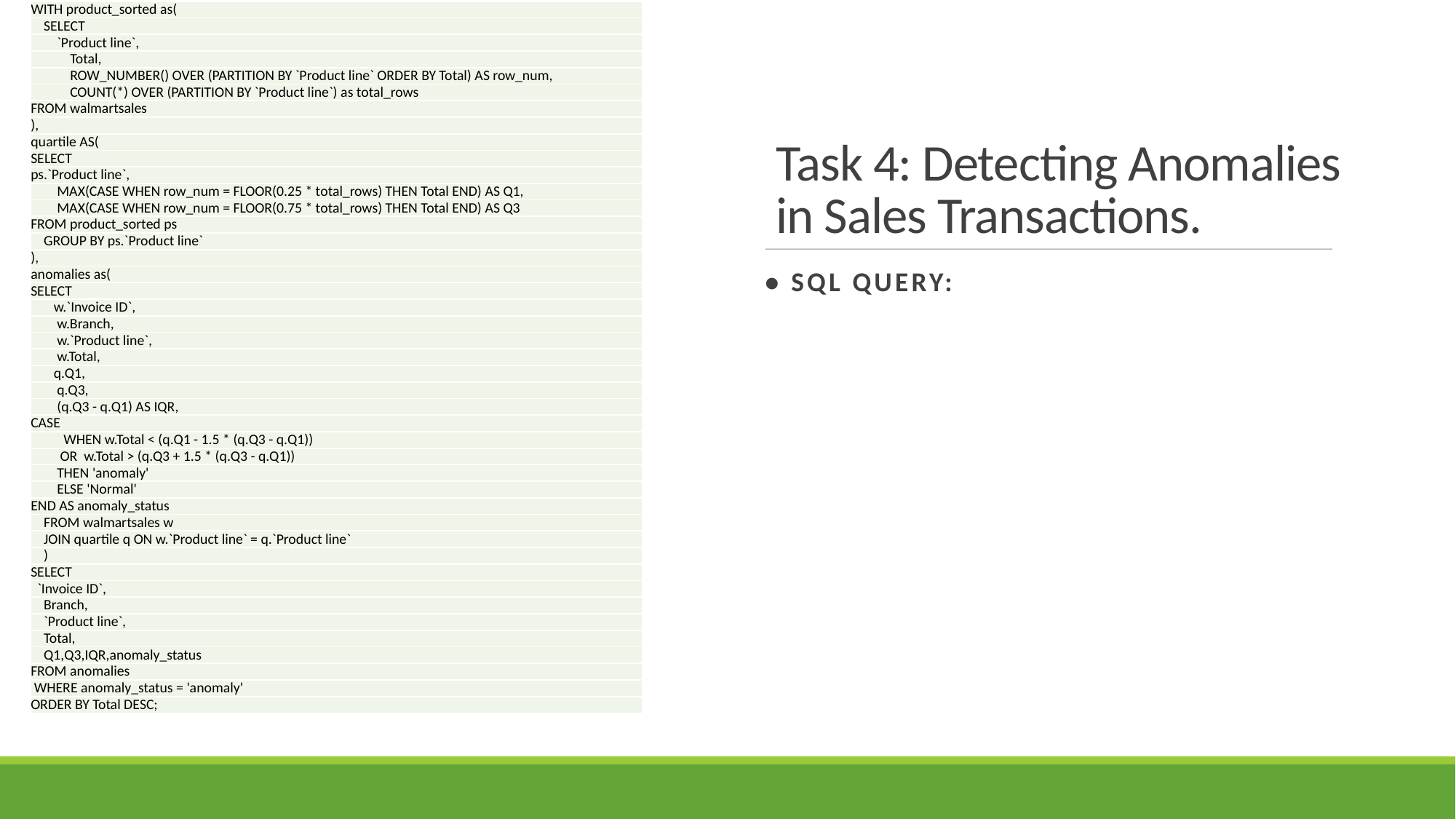

| WITH product\_sorted as( |
| --- |
| SELECT |
| `Product line`, |
| Total, |
| ROW\_NUMBER() OVER (PARTITION BY `Product line` ORDER BY Total) AS row\_num, |
| COUNT(\*) OVER (PARTITION BY `Product line`) as total\_rows |
| FROM walmartsales |
| ), |
| quartile AS( |
| SELECT |
| ps.`Product line`, |
| MAX(CASE WHEN row\_num = FLOOR(0.25 \* total\_rows) THEN Total END) AS Q1, |
| MAX(CASE WHEN row\_num = FLOOR(0.75 \* total\_rows) THEN Total END) AS Q3 |
| FROM product\_sorted ps |
| GROUP BY ps.`Product line` |
| ), |
| anomalies as( |
| SELECT |
| w.`Invoice ID`, |
| w.Branch, |
| w.`Product line`, |
| w.Total, |
| q.Q1, |
| q.Q3, |
| (q.Q3 - q.Q1) AS IQR, |
| CASE |
| WHEN w.Total < (q.Q1 - 1.5 \* (q.Q3 - q.Q1)) |
| OR w.Total > (q.Q3 + 1.5 \* (q.Q3 - q.Q1)) |
| THEN 'anomaly' |
| ELSE 'Normal' |
| END AS anomaly\_status |
| FROM walmartsales w |
| JOIN quartile q ON w.`Product line` = q.`Product line` |
| ) |
| SELECT |
| `Invoice ID`, |
| Branch, |
| `Product line`, |
| Total, |
| Q1,Q3,IQR,anomaly\_status |
| FROM anomalies |
| WHERE anomaly\_status = 'anomaly' |
| ORDER BY Total DESC; |
Task 4: Detecting Anomalies in Sales Transactions.
• SQL Query: